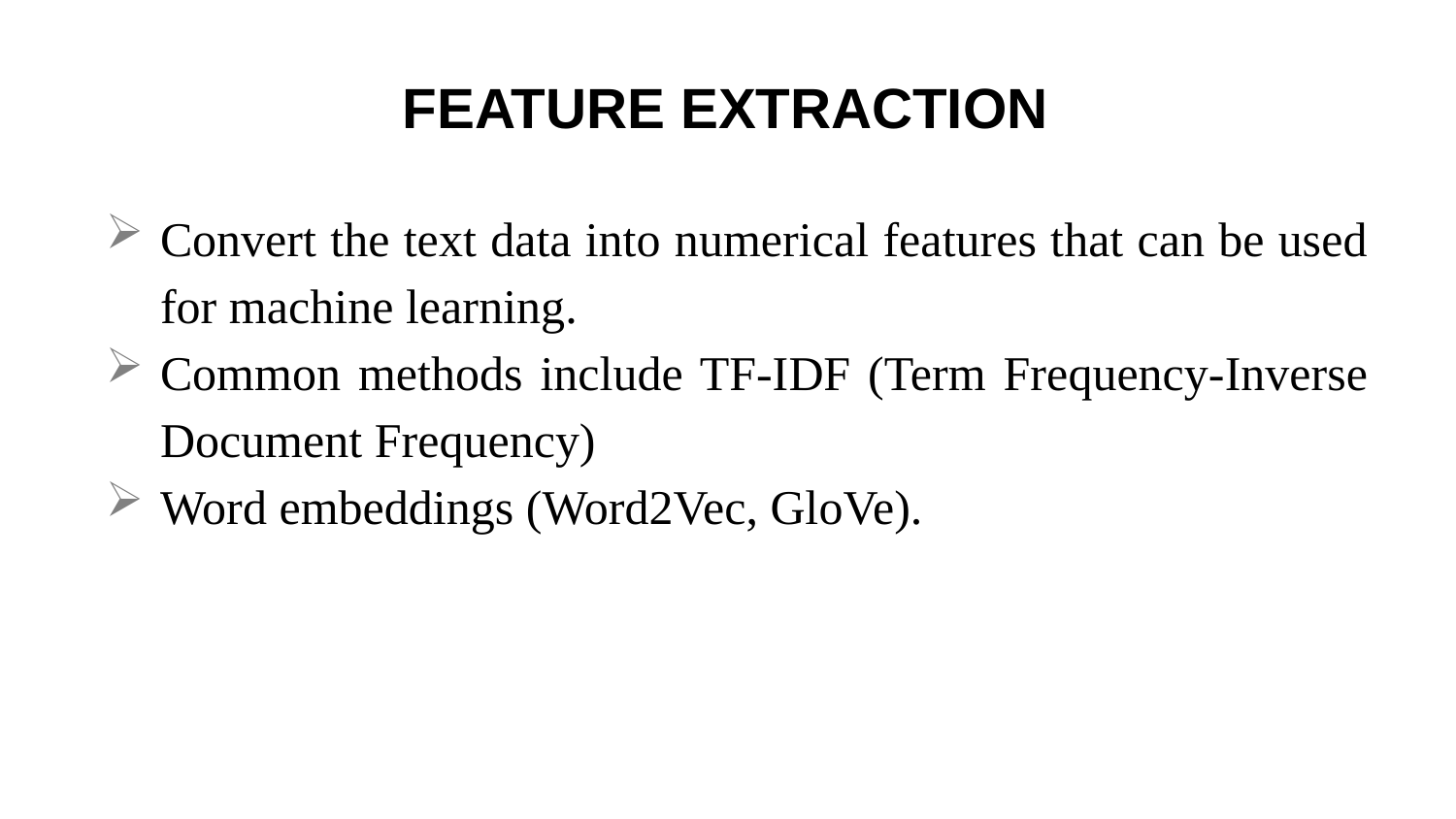

# FEATURE EXTRACTION
Convert the text data into numerical features that can be used for machine learning.
Common methods include TF-IDF (Term Frequency-Inverse Document Frequency)
Word embeddings (Word2Vec, GloVe).